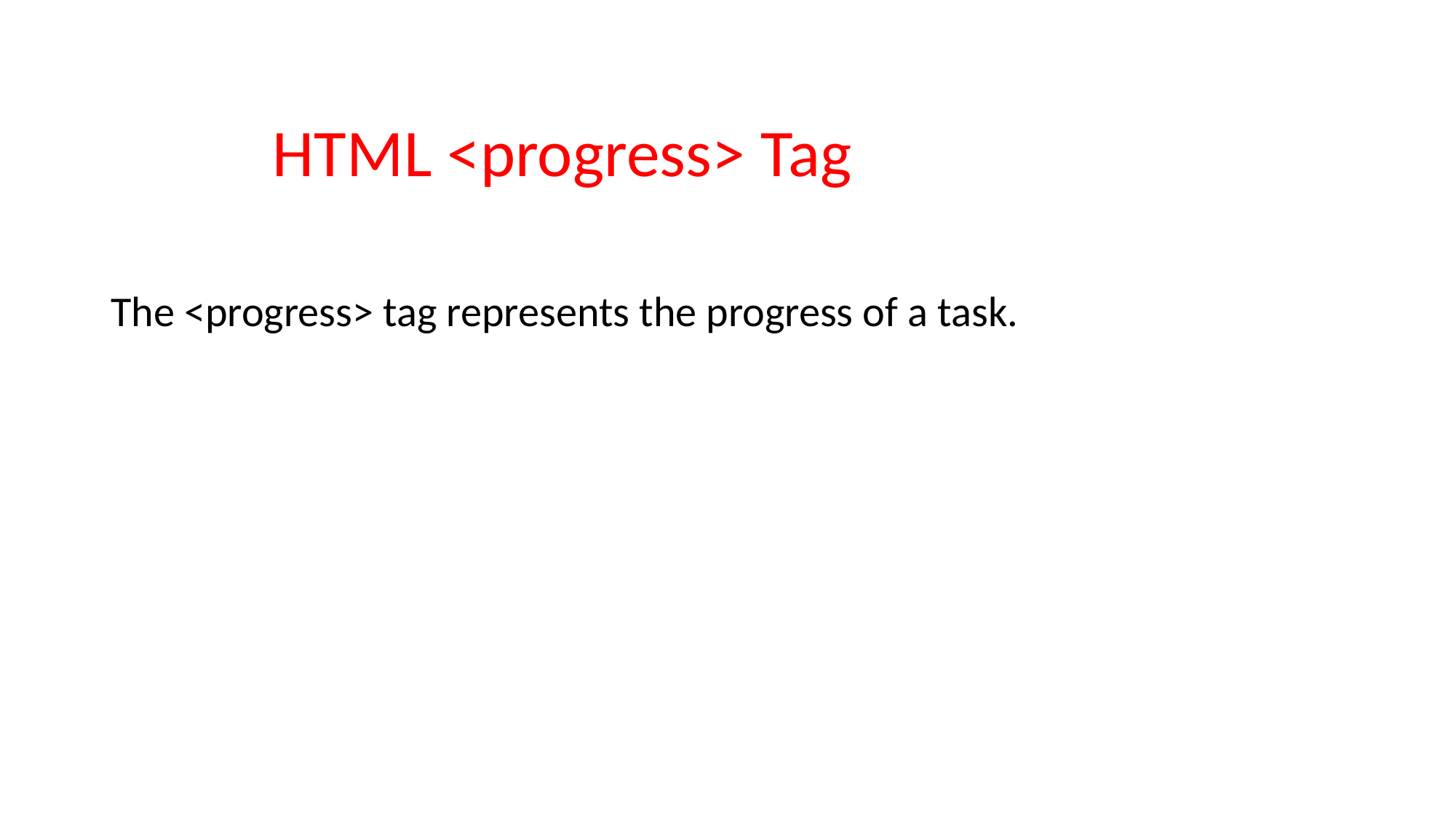

# HTML <progress> Tag

The <progress> tag represents the progress of a task.